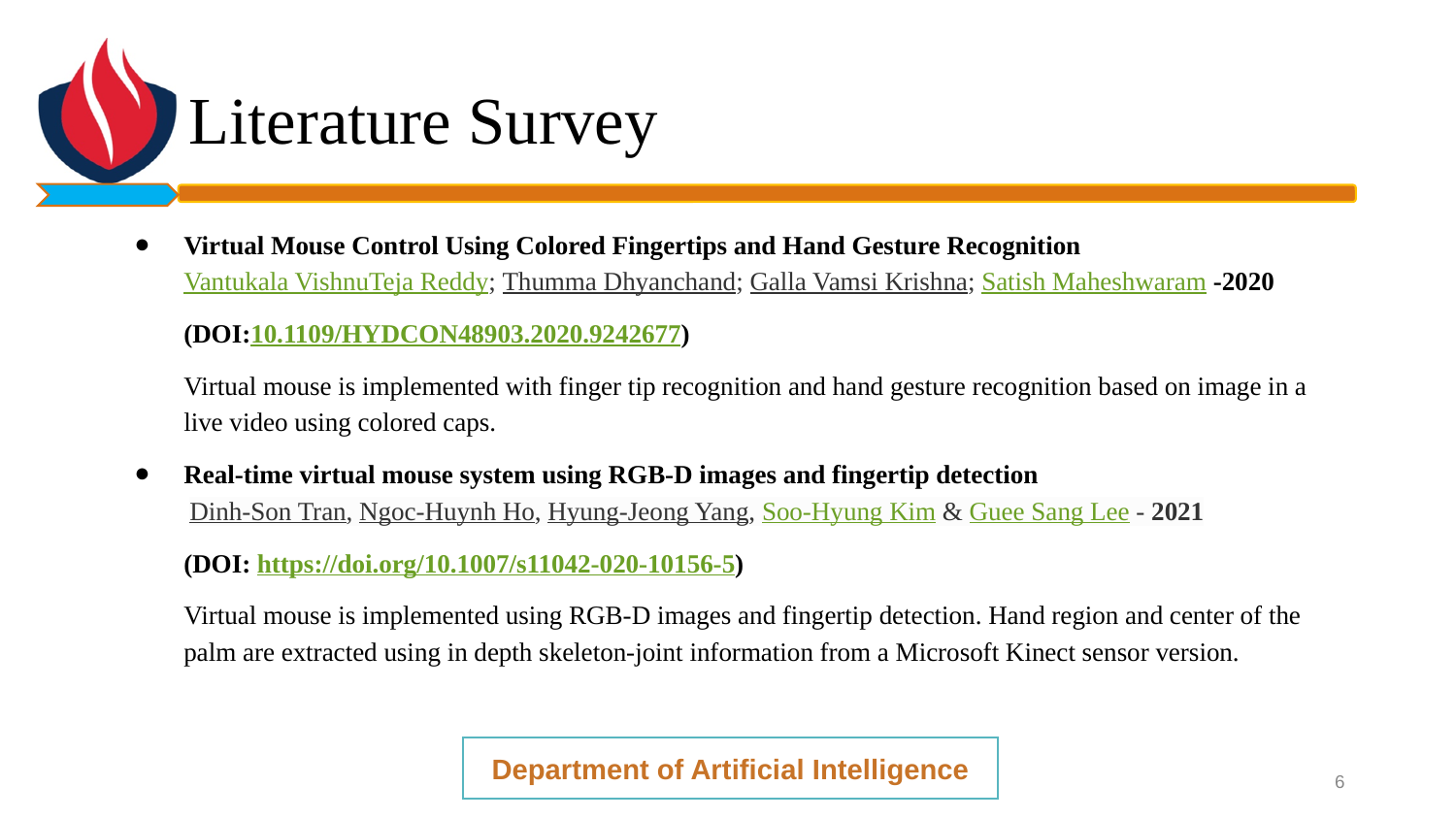

# Literature Survey
Virtual Mouse Control Using Colored Fingertips and Hand Gesture Recognition
Vantukala VishnuTeja Reddy; Thumma Dhyanchand; Galla Vamsi Krishna; Satish Maheshwaram -2020
(DOI:10.1109/HYDCON48903.2020.9242677)
Virtual mouse is implemented with finger tip recognition and hand gesture recognition based on image in a live video using colored caps.
Real-time virtual mouse system using RGB-D images and fingertip detection
            Dinh-Son Tran, Ngoc-Huynh Ho, Hyung-Jeong Yang, Soo-Hyung Kim & Guee Sang Lee - 2021
(DOI: https://doi.org/10.1007/s11042-020-10156-5)
Virtual mouse is implemented using RGB-D images and fingertip detection. Hand region and center of the palm are extracted using in depth skeleton-joint information from a Microsoft Kinect sensor version.

Department of Artificial Intelligence
6